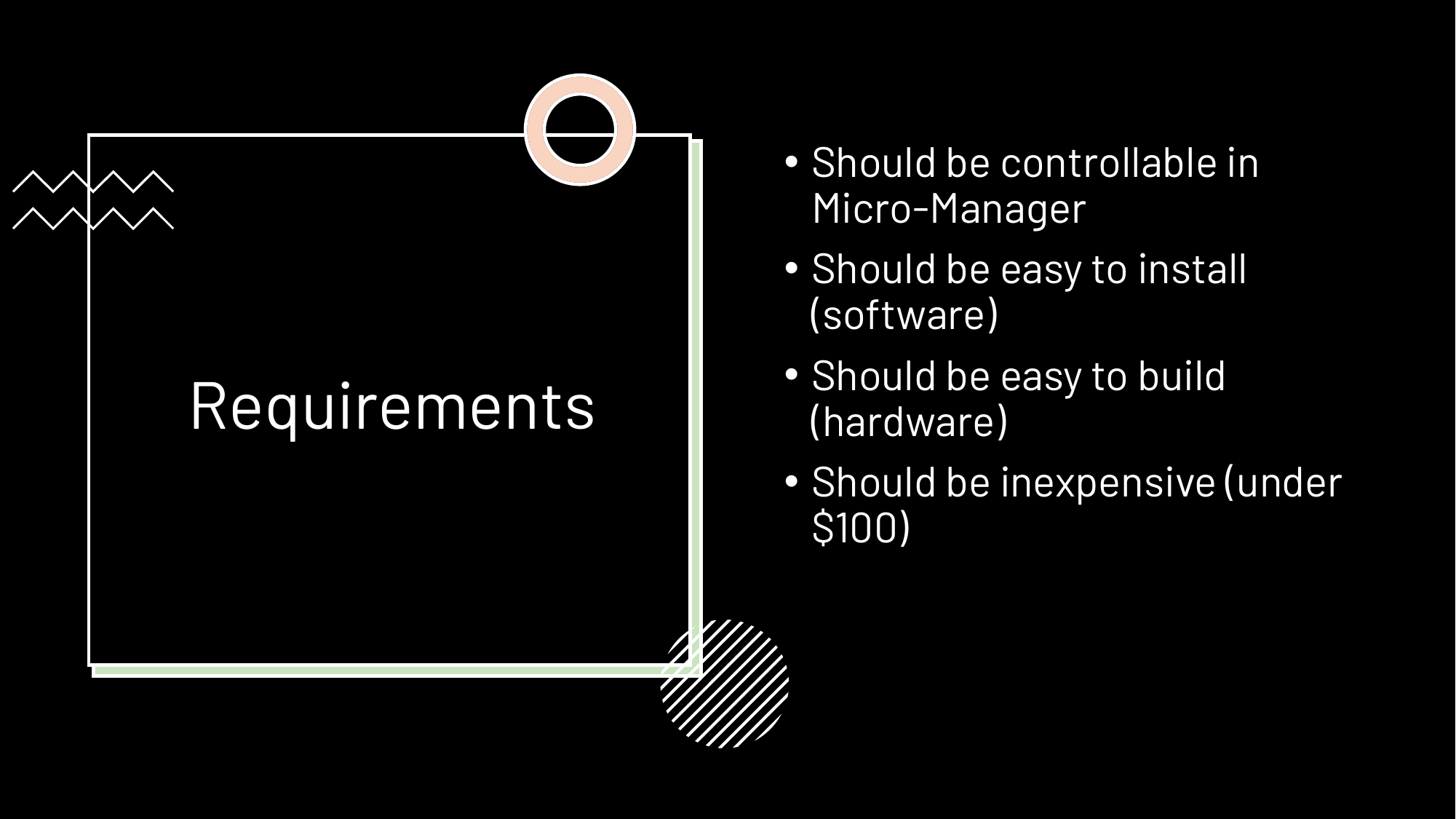

Should be controllable in Micro-Manager
Should be easy to install (software)
Should be easy to build (hardware)
Should be inexpensive (under $100)

# Requirements